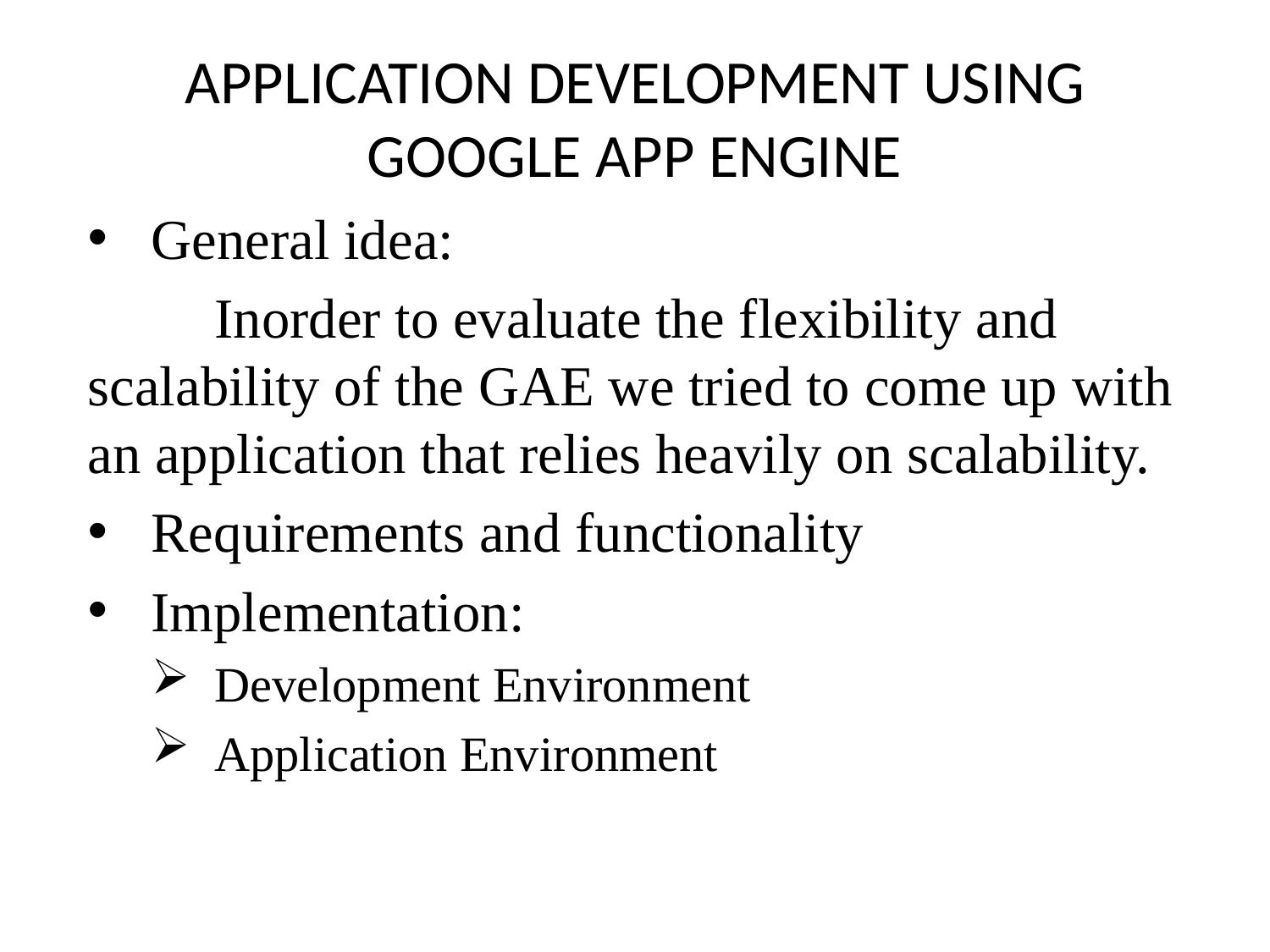

# APPLICATION DEVELOPMENT USING GOOGLE APP ENGINE
General idea:
	Inorder to evaluate the flexibility and scalability of the GAE we tried to come up with an application that relies heavily on scalability.
Requirements and functionality
Implementation:
Development Environment
Application Environment